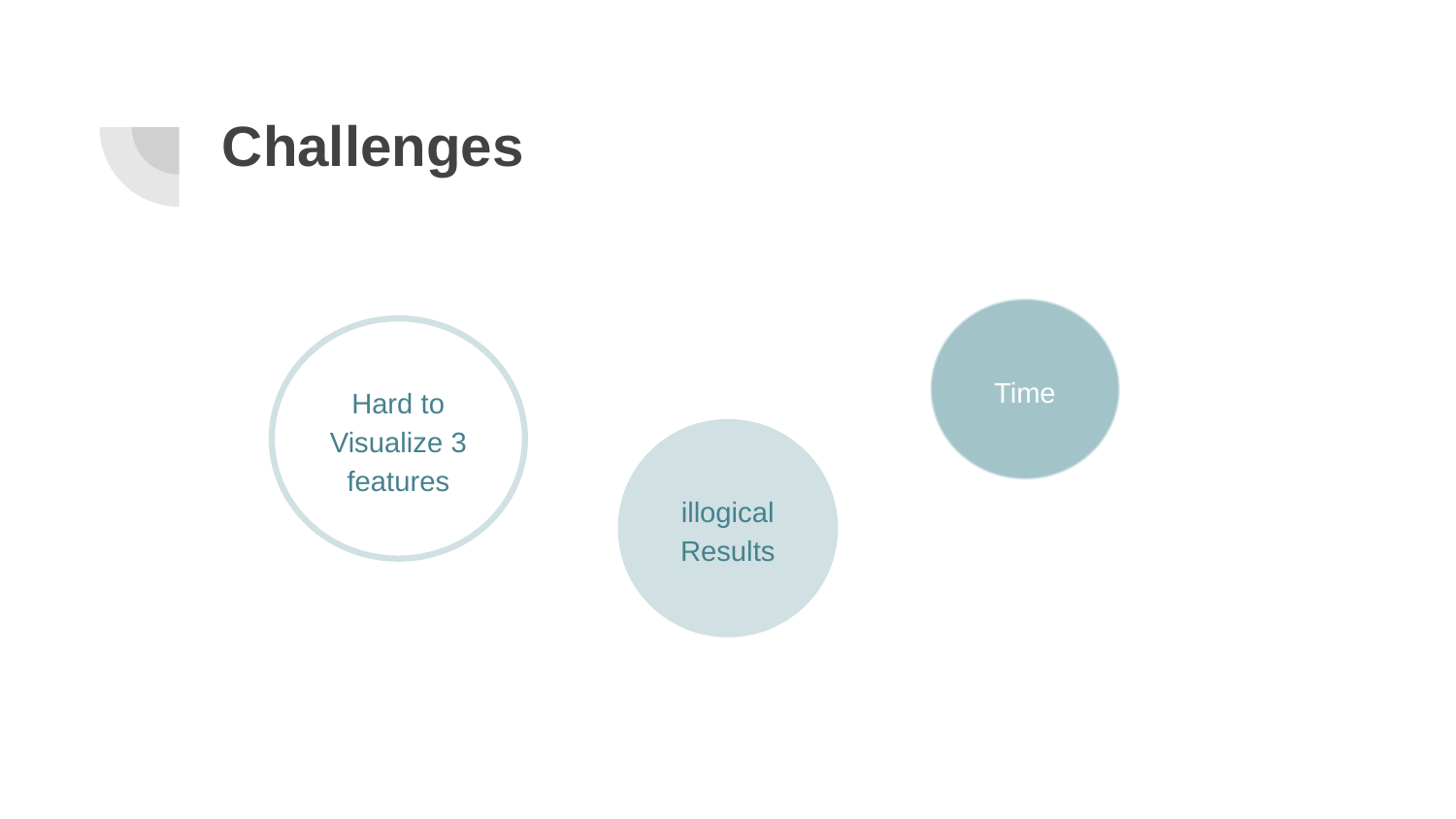

# Challenges
Time
Hard to Visualize 3 features
illogical Results